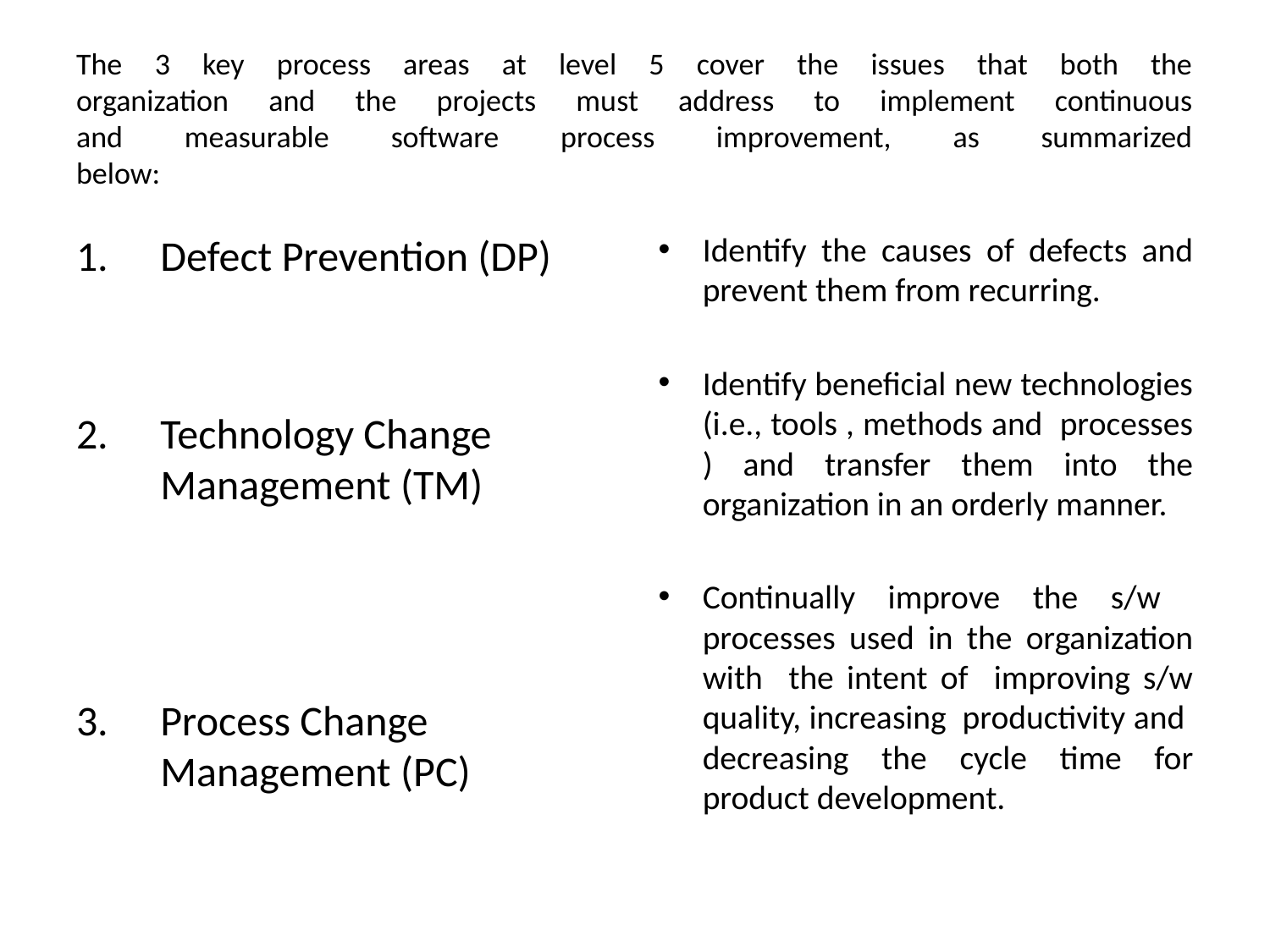

# The 3 key process areas at level 5 cover the issues that both the organization and the projects must address to implement continuous and measurable software process improvement, as summarized below:
Defect Prevention (DP)

Technology Change Management (TM)

Process Change Management (PC)

Identify the causes of defects and prevent them from recurring.

Identify beneficial new technologies (i.e., tools , methods and  processes ) and transfer them into the organization in an orderly manner.

Continually improve the s/w  processes used in the organization with  the intent of  improving s/w quality, increasing  productivity and  decreasing the cycle time for product development.